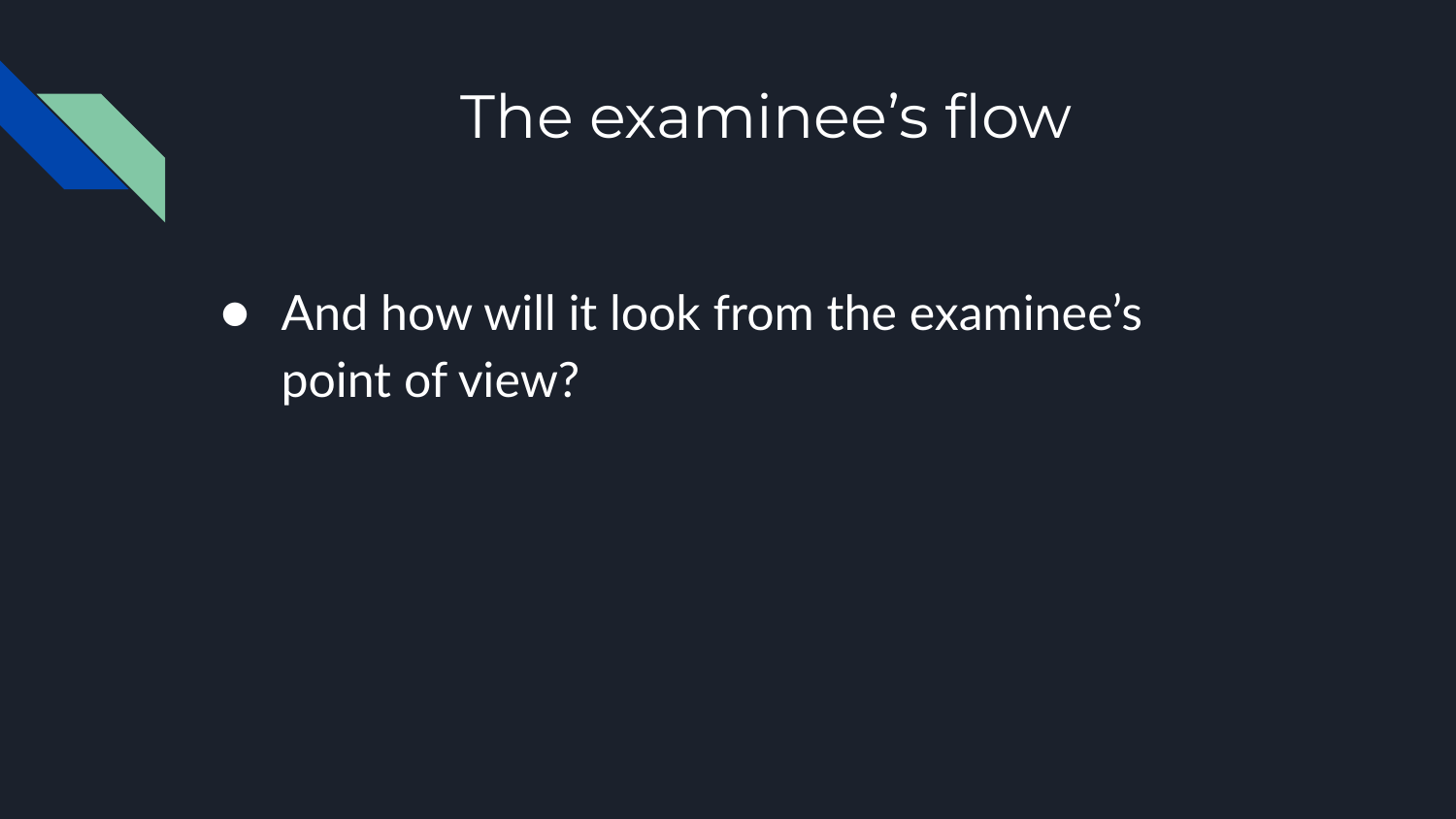

# The examinee’s flow
And how will it look from the examinee’s point of view?